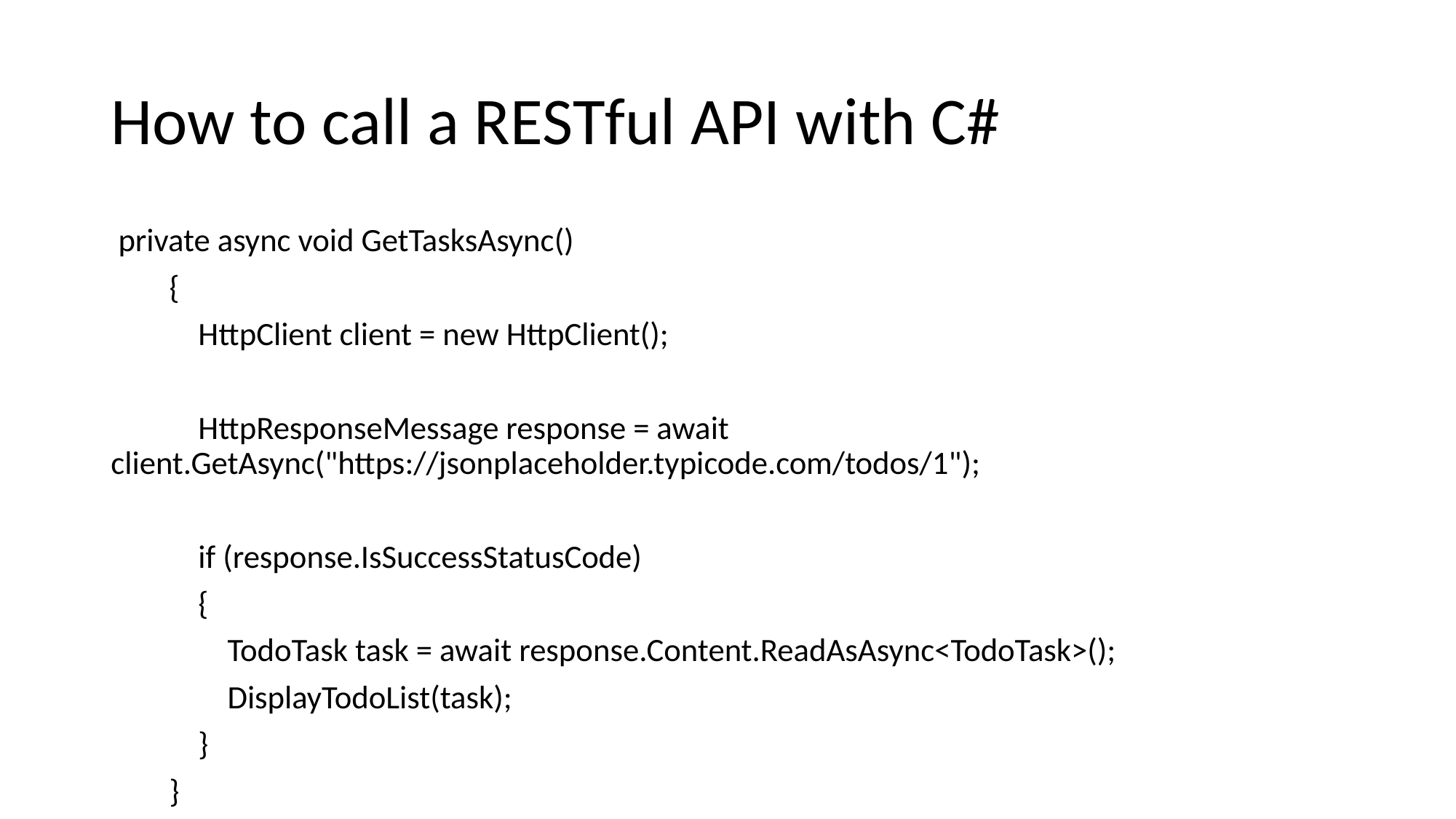

# How to call a RESTful API with C#
 private async void GetTasksAsync()
        {
            HttpClient client = new HttpClient();

            HttpResponseMessage response = await client.GetAsync("https://jsonplaceholder.typicode.com/todos/1");

            if (response.IsSuccessStatusCode)
            {
                TodoTask task = await response.Content.ReadAsAsync<TodoTask>();
                DisplayTodoList(task);
            }
        }